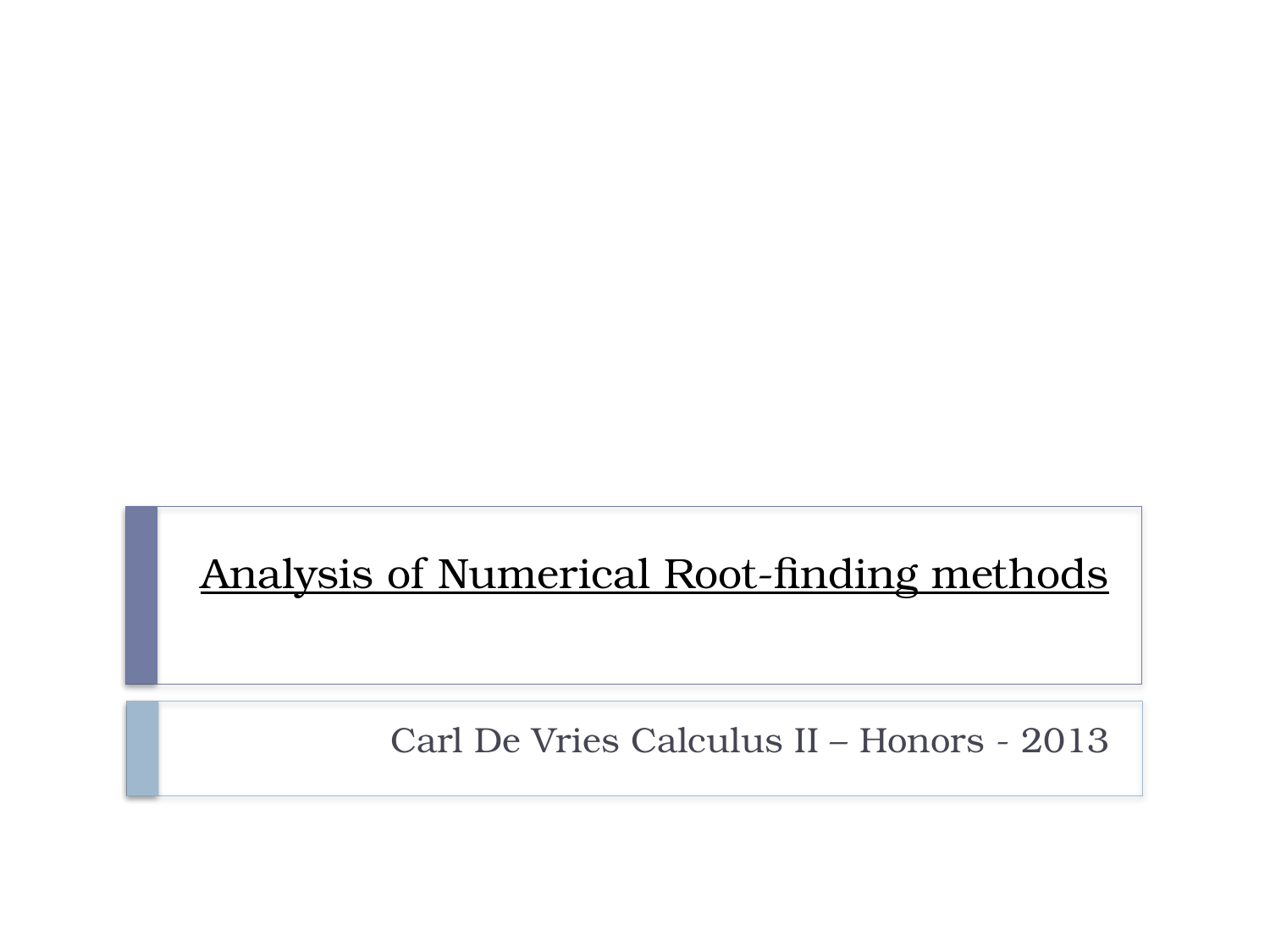

# Analysis of Numerical Root-finding methods
Carl De Vries Calculus II – Honors - 2013